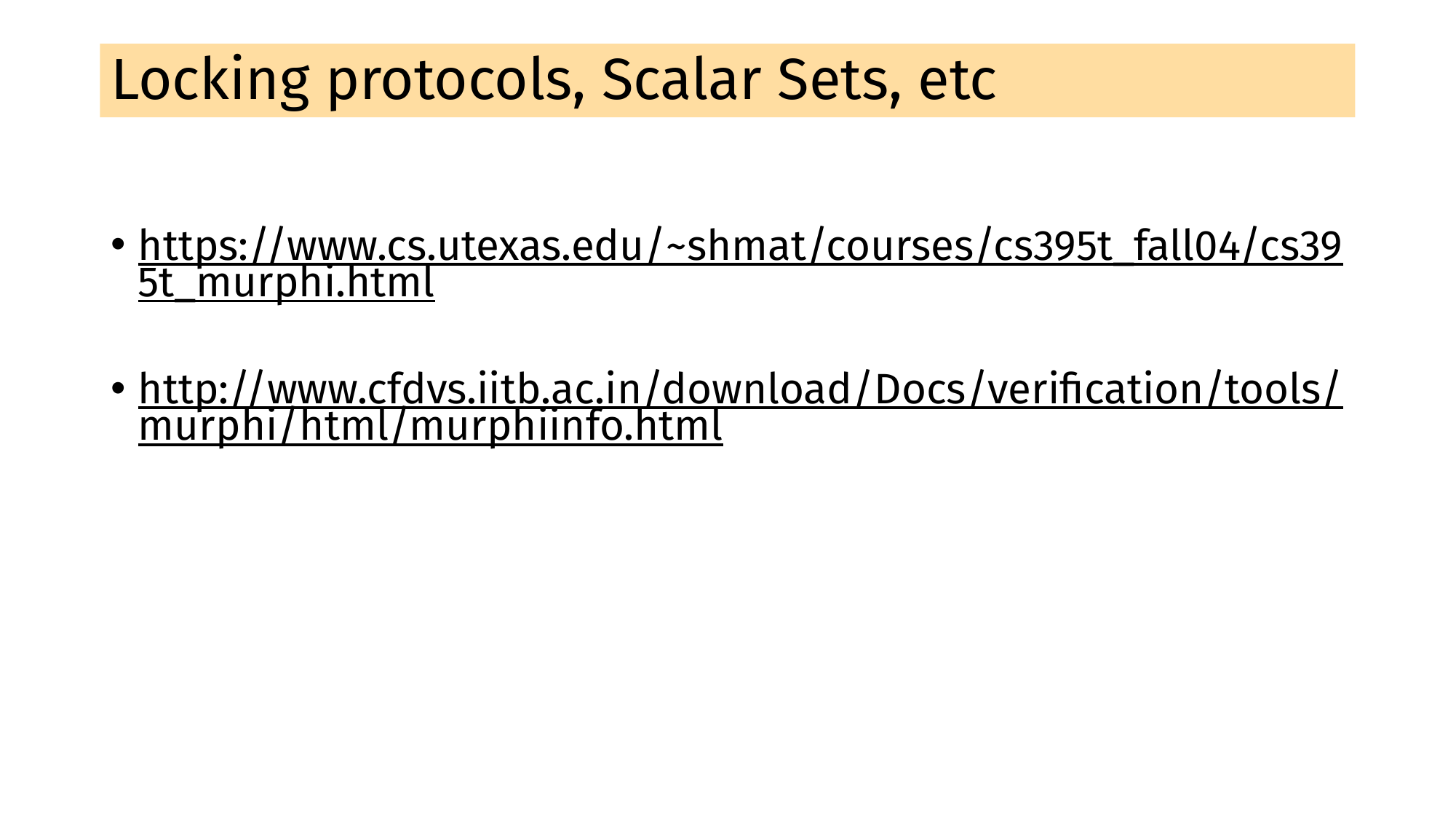

# Locking protocols, Scalar Sets, etc
https://www.cs.utexas.edu/~shmat/courses/cs395t_fall04/cs395t_murphi.html
http://www.cfdvs.iitb.ac.in/download/Docs/verification/tools/murphi/html/murphiinfo.html